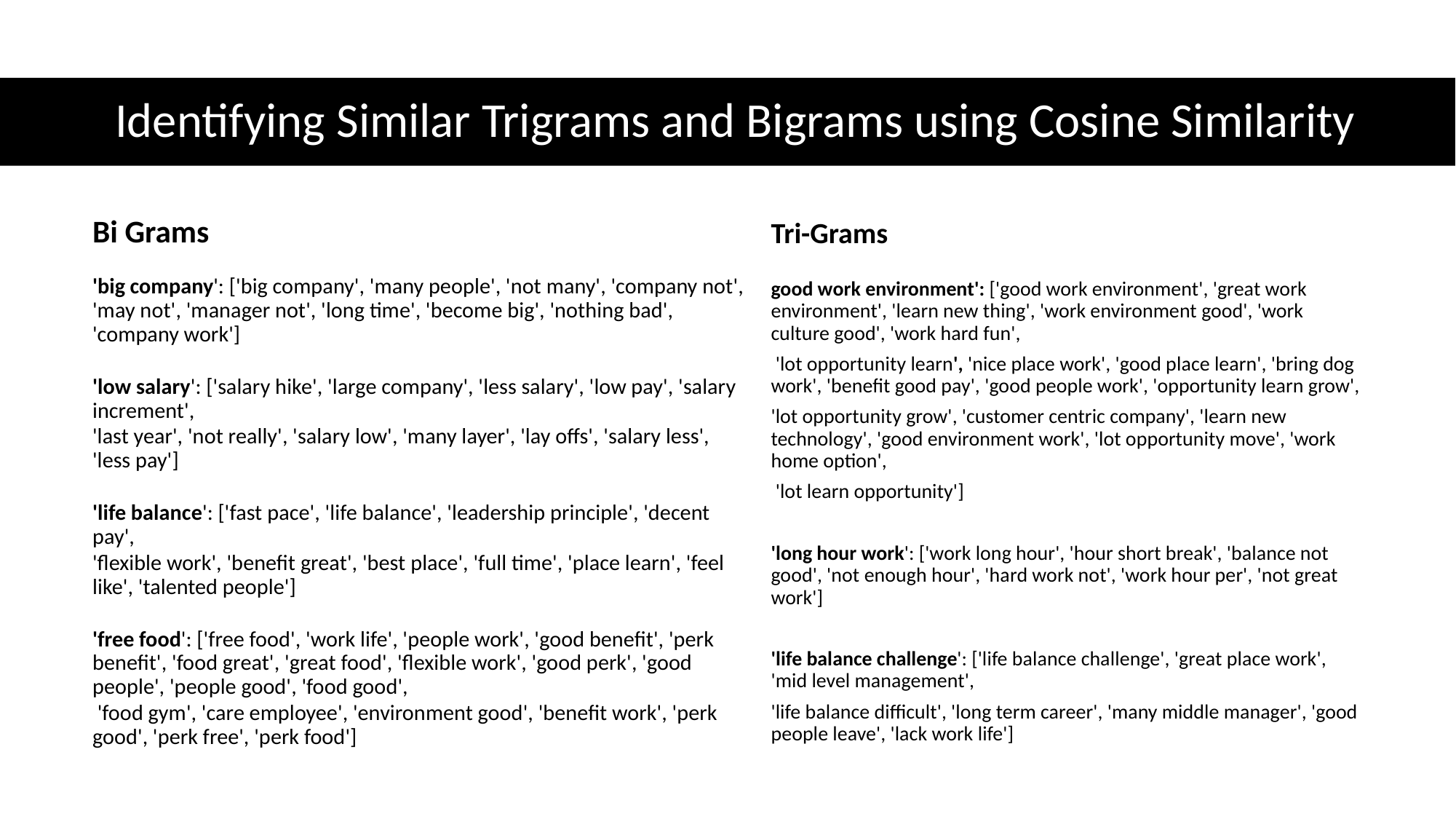

# Identifying Similar Trigrams and Bigrams using Cosine Similarity

Bi Grams

'big company': ['big company', 'many people', 'not many', 'company not', 'may not', 'manager not', 'long time', 'become big', 'nothing bad', 'company work']

'low salary': ['salary hike', 'large company', 'less salary', 'low pay', 'salary increment',
'last year', 'not really', 'salary low', 'many layer', 'lay offs', 'salary less', 'less pay']

'life balance': ['fast pace', 'life balance', 'leadership principle', 'decent pay',
'flexible work', 'benefit great', 'best place', 'full time', 'place learn', 'feel like', 'talented people']

'free food': ['free food', 'work life', 'people work', 'good benefit', 'perk benefit', 'food great', 'great food', 'flexible work', 'good perk', 'good people', 'people good', 'food good',
 'food gym', 'care employee', 'environment good', 'benefit work', 'perk good', 'perk free', 'perk food']
Tri-Grams

good work environment': ['good work environment', 'great work environment', 'learn new thing', 'work environment good', 'work culture good', 'work hard fun',
 'lot opportunity learn', 'nice place work', 'good place learn', 'bring dog work', 'benefit good pay', 'good people work', 'opportunity learn grow',
'lot opportunity grow', 'customer centric company', 'learn new technology', 'good environment work', 'lot opportunity move', 'work home option',
 'lot learn opportunity']

'long hour work': ['work long hour', 'hour short break', 'balance not good', 'not enough hour', 'hard work not', 'work hour per', 'not great work']

'life balance challenge': ['life balance challenge', 'great place work', 'mid level management',
'life balance difficult', 'long term career', 'many middle manager', 'good people leave', 'lack work life']